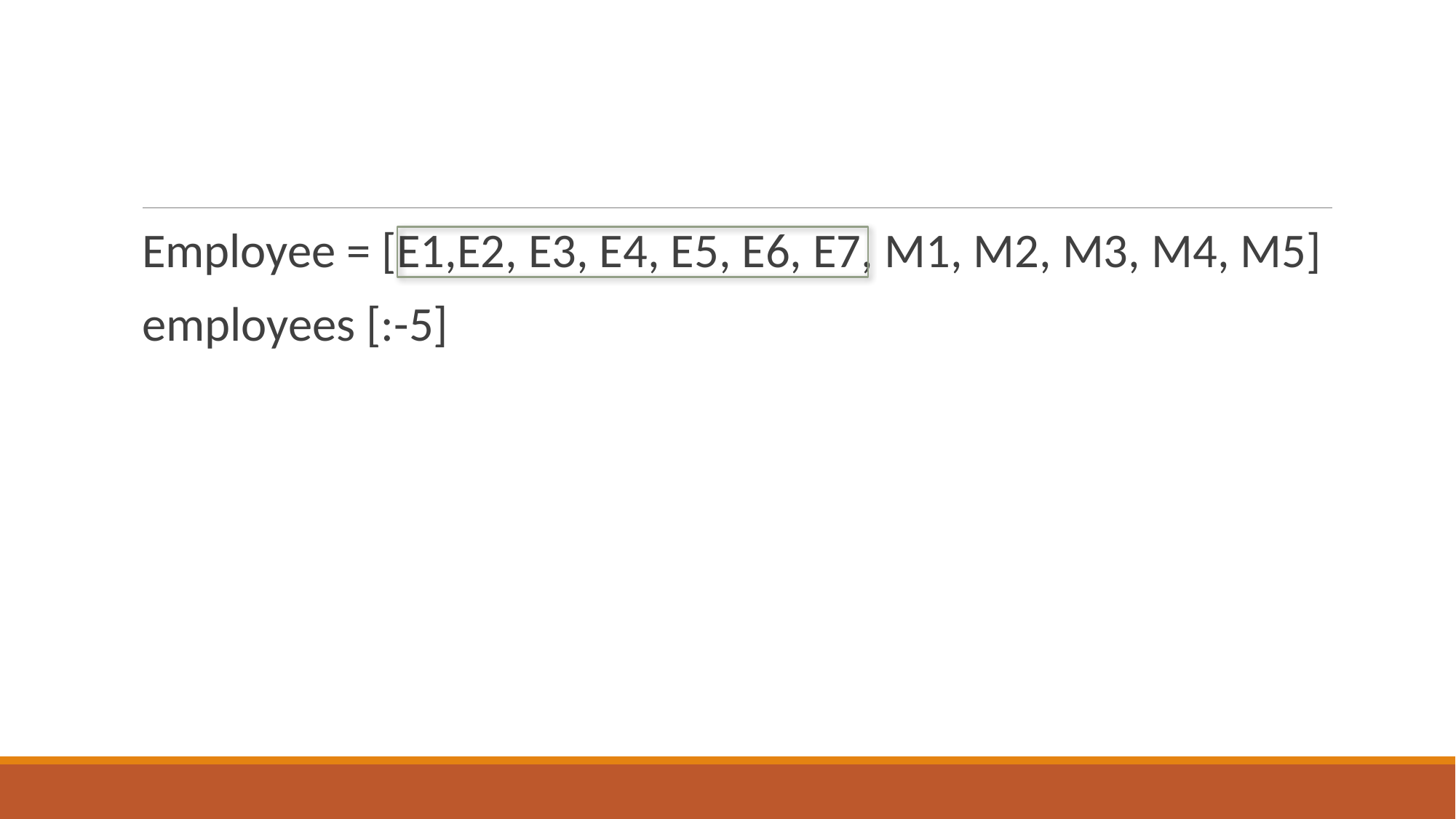

#
Employee = [E1,E2, E3, E4, E5, E6, E7, M1, M2, M3, M4, M5]
employees [:-5]